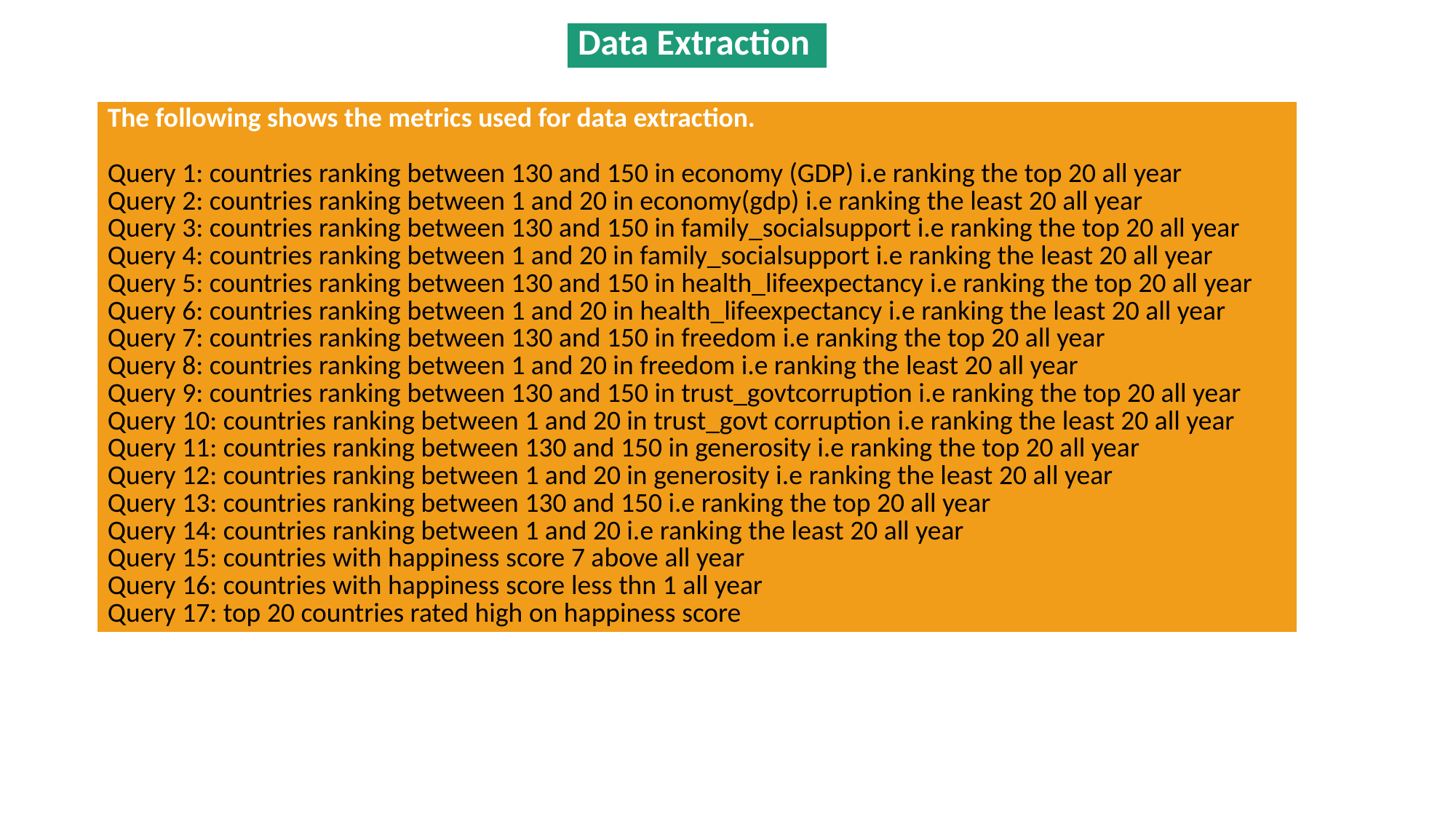

| Data Extraction |
| --- |
| The following shows the metrics used for data extraction. Query 1: countries ranking between 130 and 150 in economy (GDP) i.e ranking the top 20 all year Query 2: countries ranking between 1 and 20 in economy(gdp) i.e ranking the least 20 all year Query 3: countries ranking between 130 and 150 in family\_socialsupport i.e ranking the top 20 all year Query 4: countries ranking between 1 and 20 in family\_socialsupport i.e ranking the least 20 all year Query 5: countries ranking between 130 and 150 in health\_lifeexpectancy i.e ranking the top 20 all year Query 6: countries ranking between 1 and 20 in health\_lifeexpectancy i.e ranking the least 20 all year Query 7: countries ranking between 130 and 150 in freedom i.e ranking the top 20 all year Query 8: countries ranking between 1 and 20 in freedom i.e ranking the least 20 all year Query 9: countries ranking between 130 and 150 in trust\_govtcorruption i.e ranking the top 20 all year Query 10: countries ranking between 1 and 20 in trust\_govt corruption i.e ranking the least 20 all year Query 11: countries ranking between 130 and 150 in generosity i.e ranking the top 20 all year Query 12: countries ranking between 1 and 20 in generosity i.e ranking the least 20 all year Query 13: countries ranking between 130 and 150 i.e ranking the top 20 all year Query 14: countries ranking between 1 and 20 i.e ranking the least 20 all year Query 15: countries with happiness score 7 above all year Query 16: countries with happiness score less thn 1 all year Query 17: top 20 countries rated high on happiness score |
| --- |